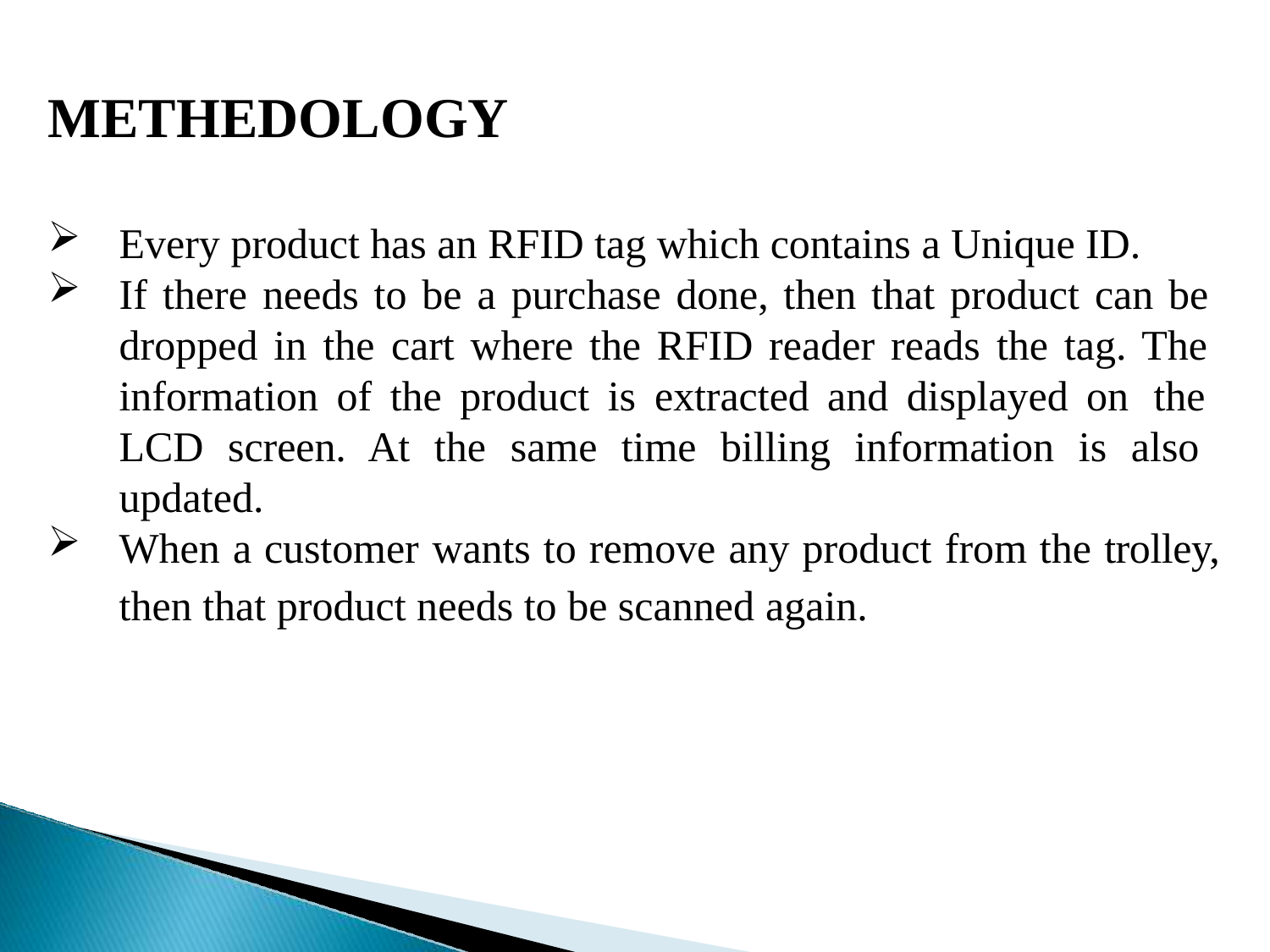

# METHEDOLOGY
Every product has an RFID tag which contains a Unique ID.
If there needs to be a purchase done, then that product can be  dropped in the cart where the RFID reader reads the tag. The  information of the product is extracted and displayed on the  LCD screen. At the same time billing information is also  updated.
When a customer wants to remove any product from the trolley,
then that product needs to be scanned again.